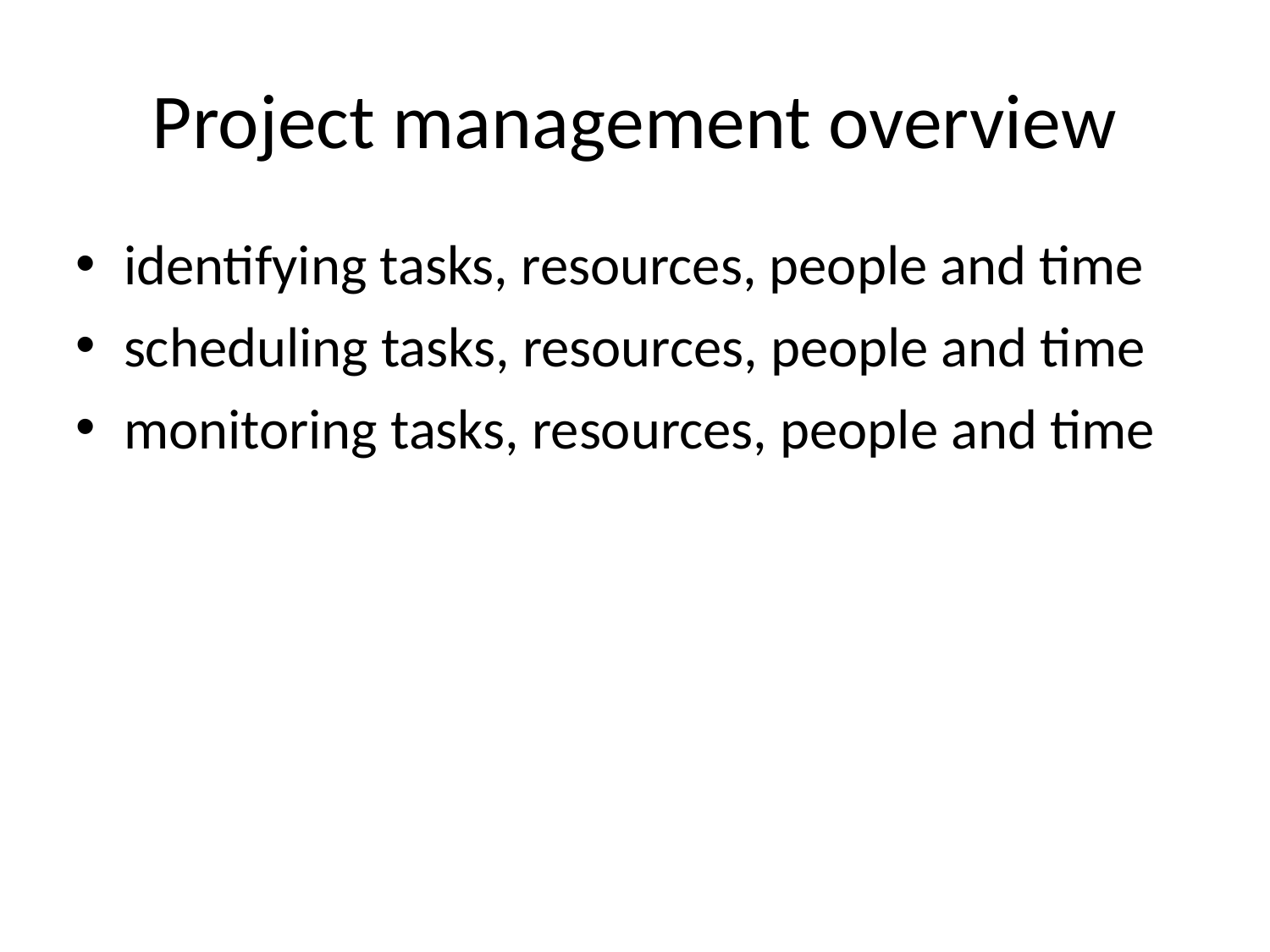

# Project management overview
identifying tasks, resources, people and time
scheduling tasks, resources, people and time
monitoring tasks, resources, people and time